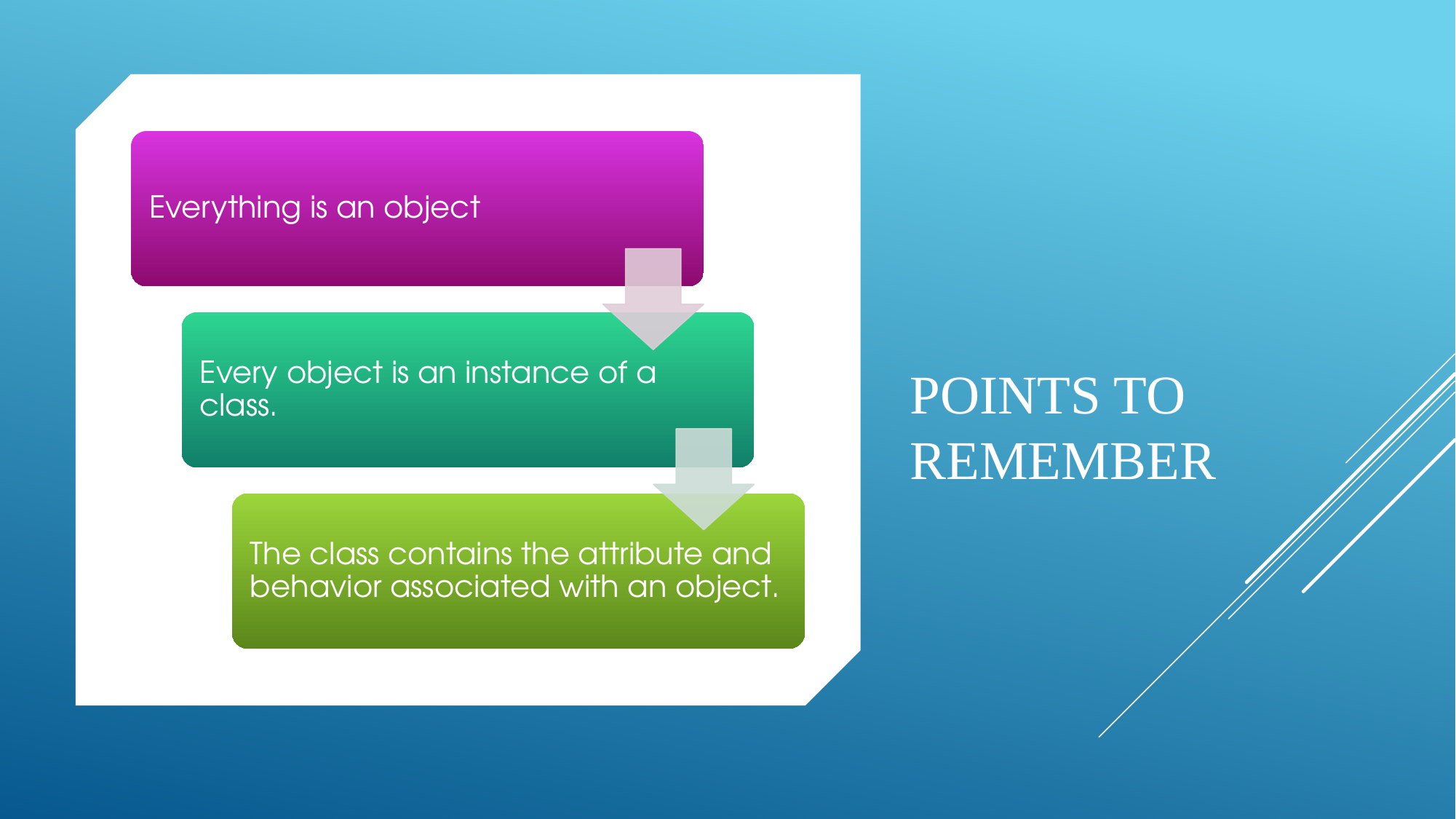

# POINTS TO REMEMBER
Everything is an object
Every object is an instance of a class.
The class contains the attribute and behavior associated with an object.